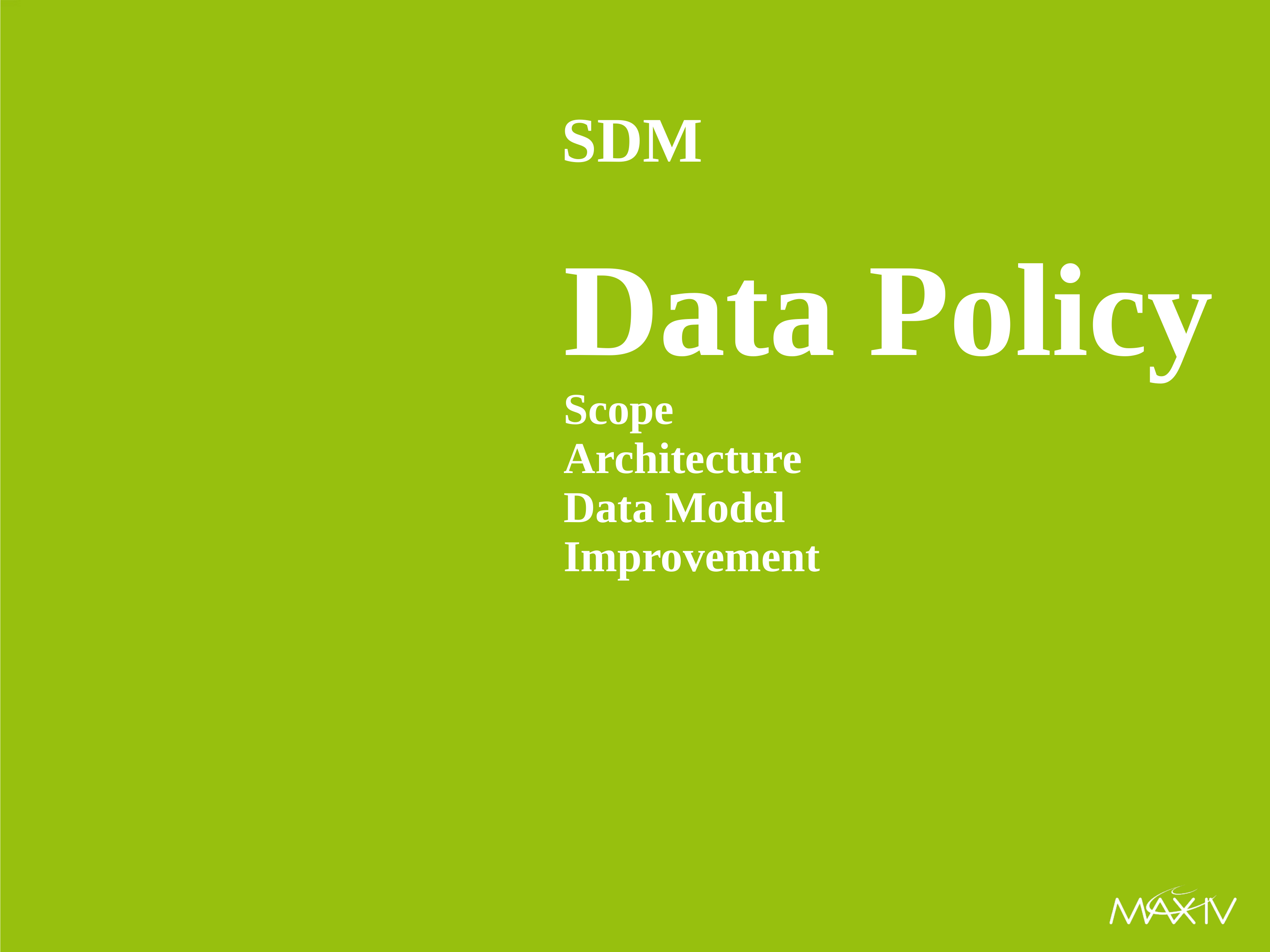

# SDM
Data Policy
Scope
Architecture
Data Model
Improvement